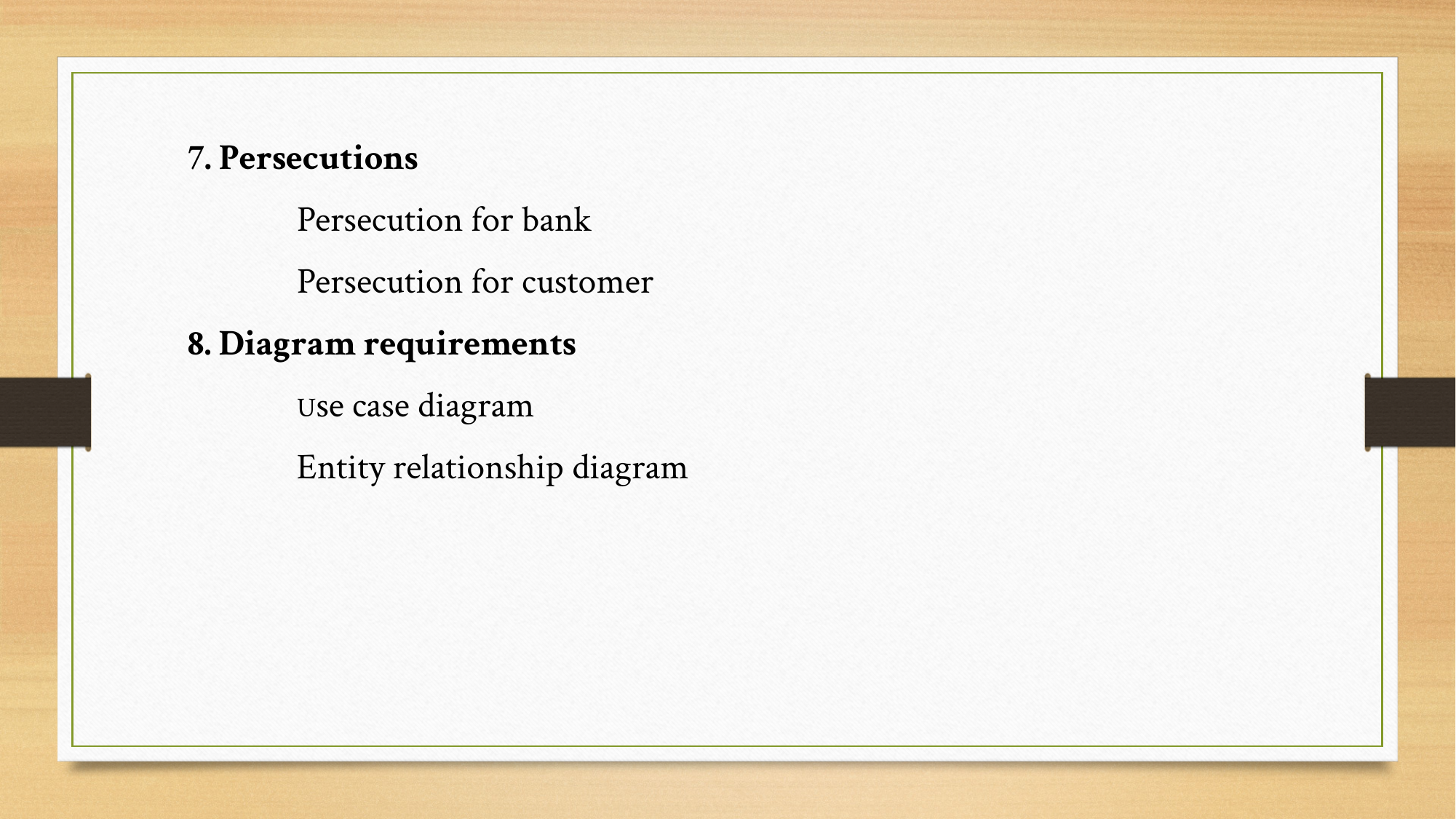

7. Persecutions
 	Persecution for bank
 	Persecution for customer
8. Diagram requirements
	Use case diagram
	Entity relationship diagram